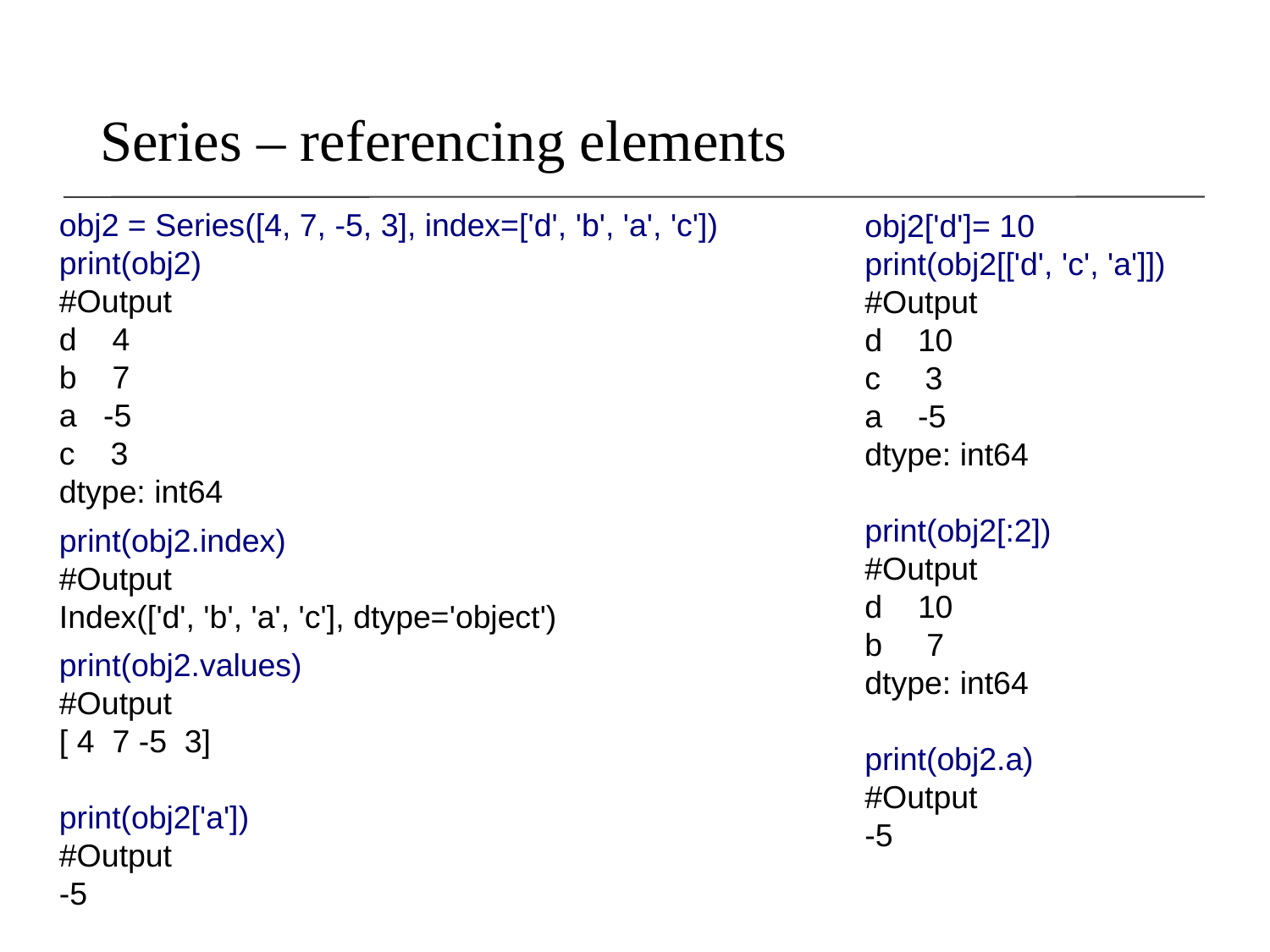

# Series – referencing elements
obj2 = Series([4, 7, -5, 3], index=['d', 'b', 'a', 'c'])
print(obj2)
#Output
d    4
b    7
a   -5
c    3
dtype: int64

print(obj2.index)
#Output
Index(['d', 'b', 'a', 'c'], dtype='object')

print(obj2.values)
#Output
[ 4  7 -5  3]

print(obj2['a'])
#Output
-5
obj2['d']= 10
print(obj2[['d', 'c', 'a']])
#Output
d    10
c     3
a    -5
dtype: int64

print(obj2[:2])
#Output
d    10
b     7
dtype: int64

print(obj2.a)
#Output
-5